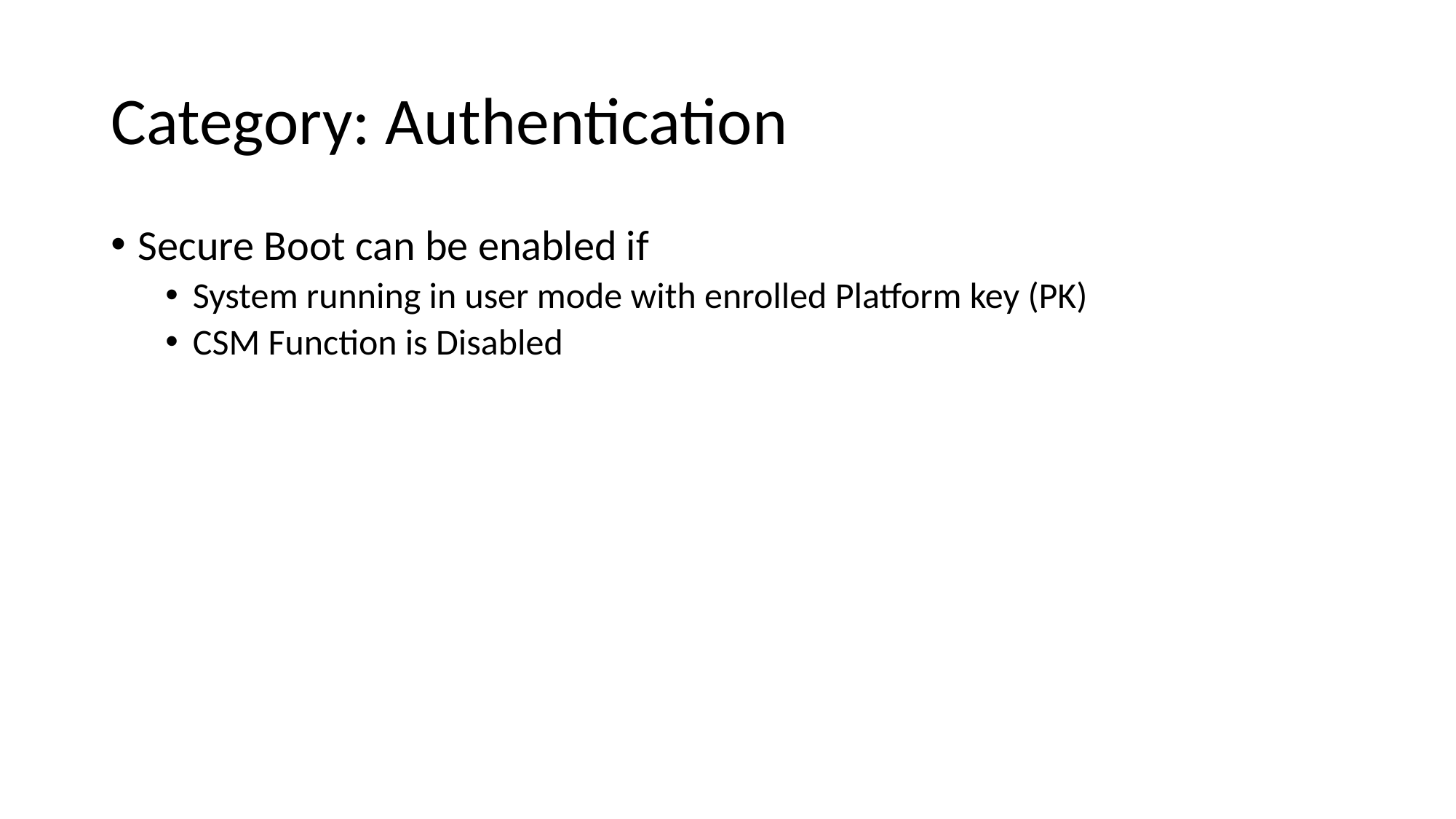

# Category: Authentication
Secure Boot can be enabled if
System running in user mode with enrolled Platform key (PK)
CSM Function is Disabled